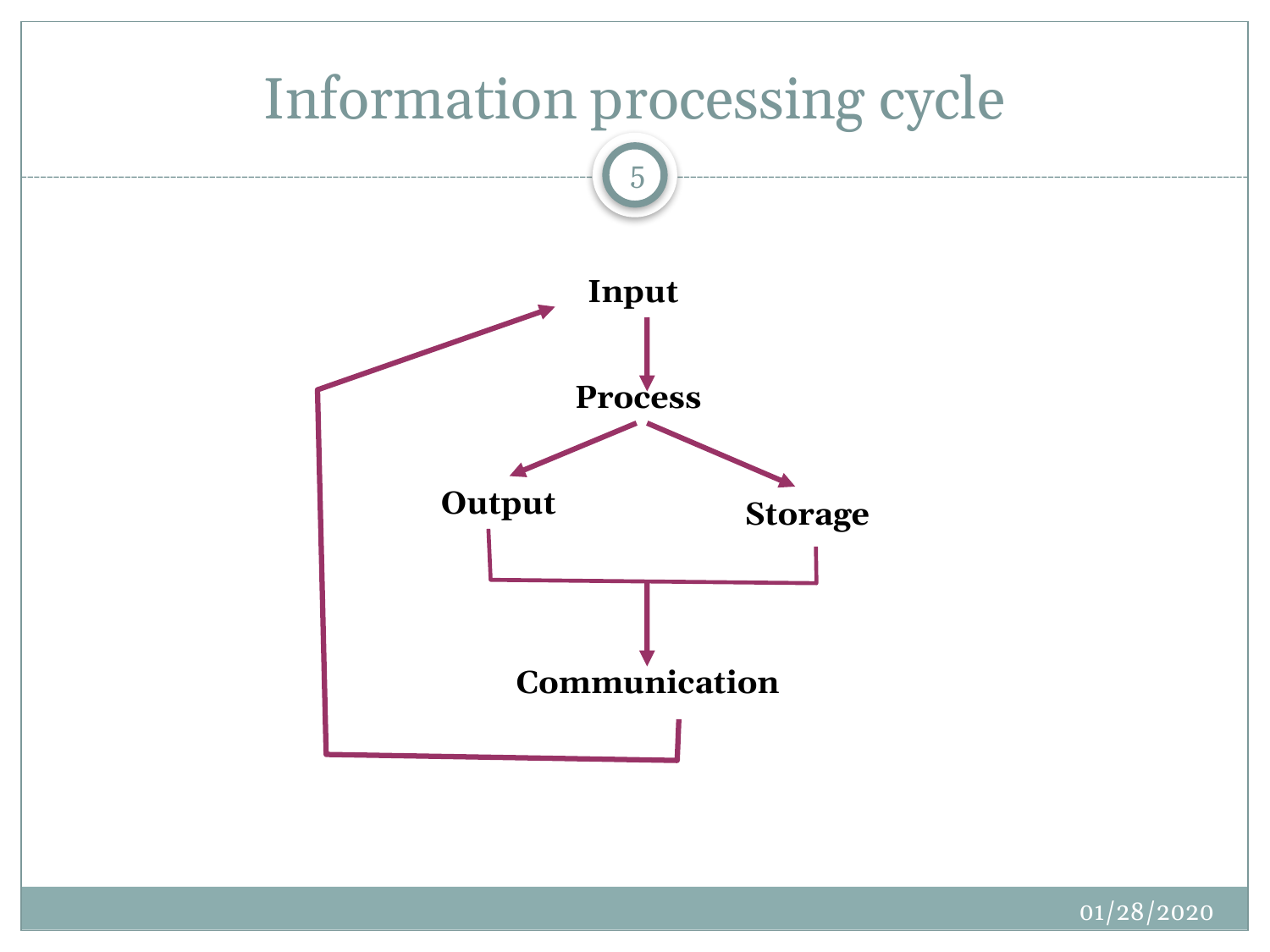

Information processing cycle
5
Input

Process

Output
Storage

Communication
01/28/2020